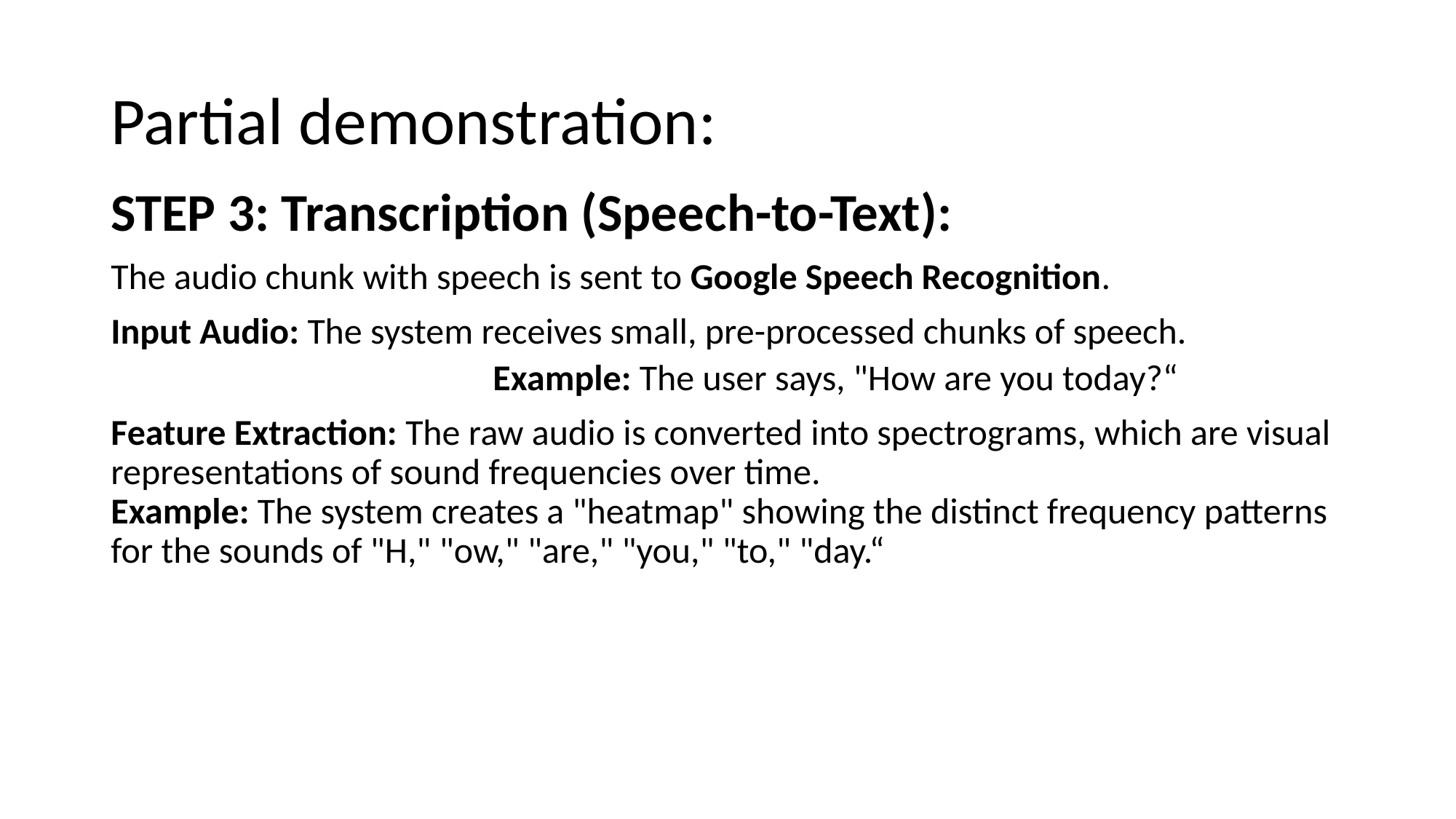

# Partial demonstration:
STEP 3: Transcription (Speech-to-Text):
The audio chunk with speech is sent to Google Speech Recognition.
Input Audio: The system receives small, pre-processed chunks of speech.
			Example: The user says, "How are you today?“
Feature Extraction: The raw audio is converted into spectrograms, which are visual representations of sound frequencies over time.
Example: The system creates a "heatmap" showing the distinct frequency patterns for the sounds of "H," "ow," "are," "you," "to," "day.“